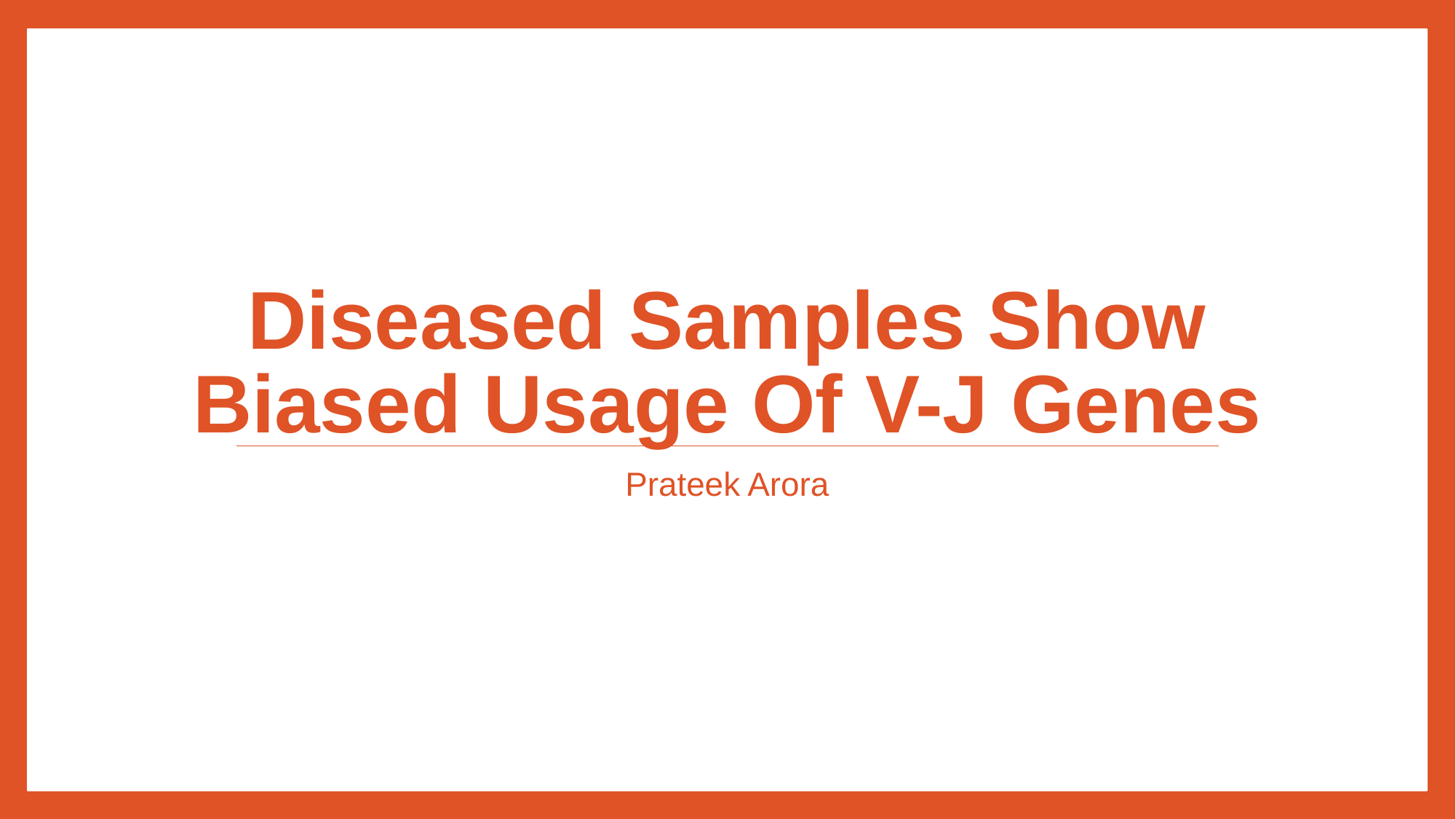

# Diseased Samples Show Biased Usage Of V-J Genes
Prateek Arora